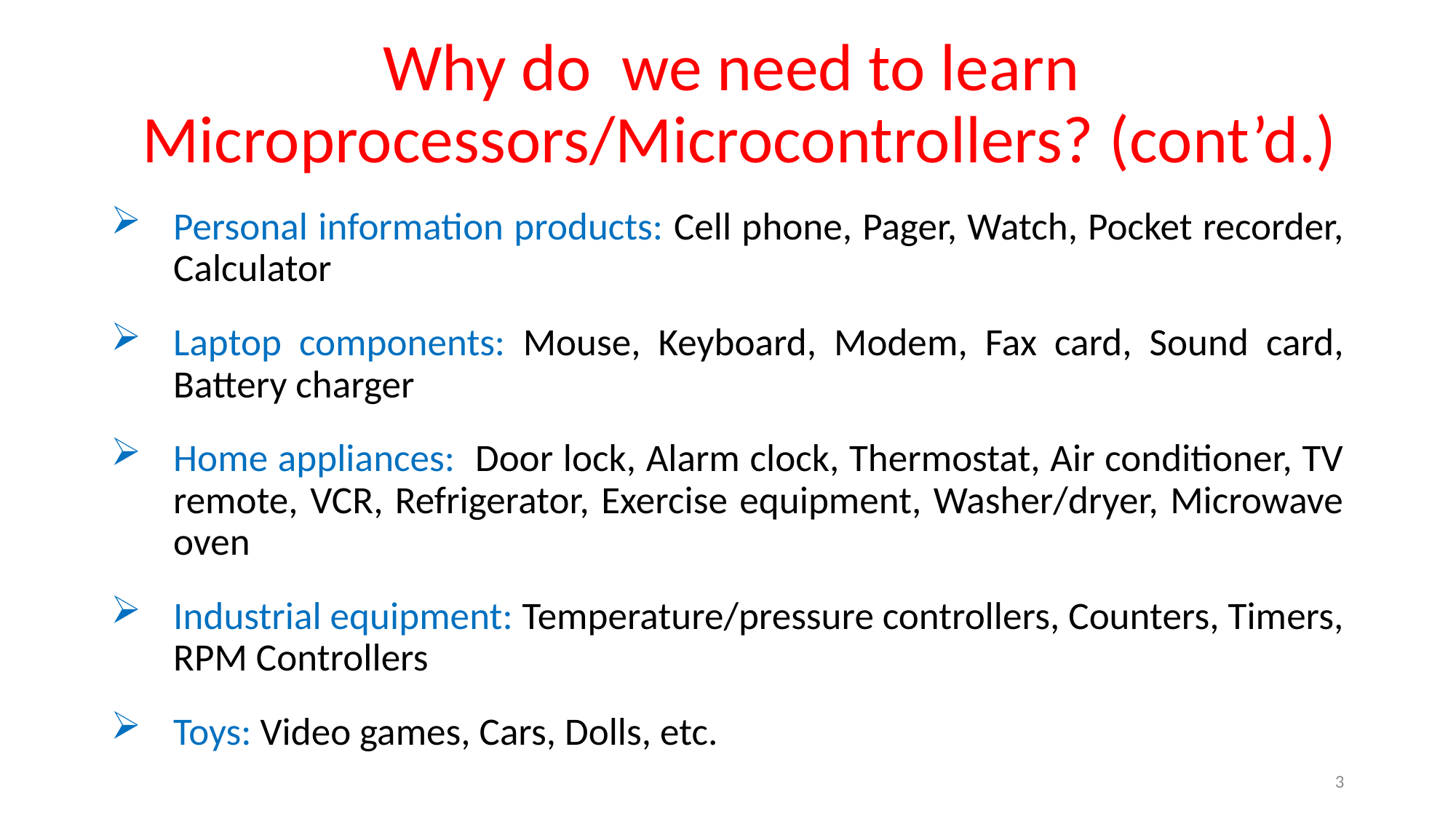

# Why do  we need to learn Microprocessors/Microcontrollers? (cont’d.)
Personal information products: Cell phone, Pager, Watch, Pocket recorder, Calculator
Laptop components: Mouse, Keyboard, Modem, Fax card, Sound card, Battery charger
Home appliances:  Door lock, Alarm clock, Thermostat, Air conditioner, TV remote, VCR, Refrigerator, Exercise equipment, Washer/dryer, Microwave oven
Industrial equipment: Temperature/pressure controllers, Counters, Timers, RPM Controllers
Toys: Video games, Cars, Dolls, etc.

3